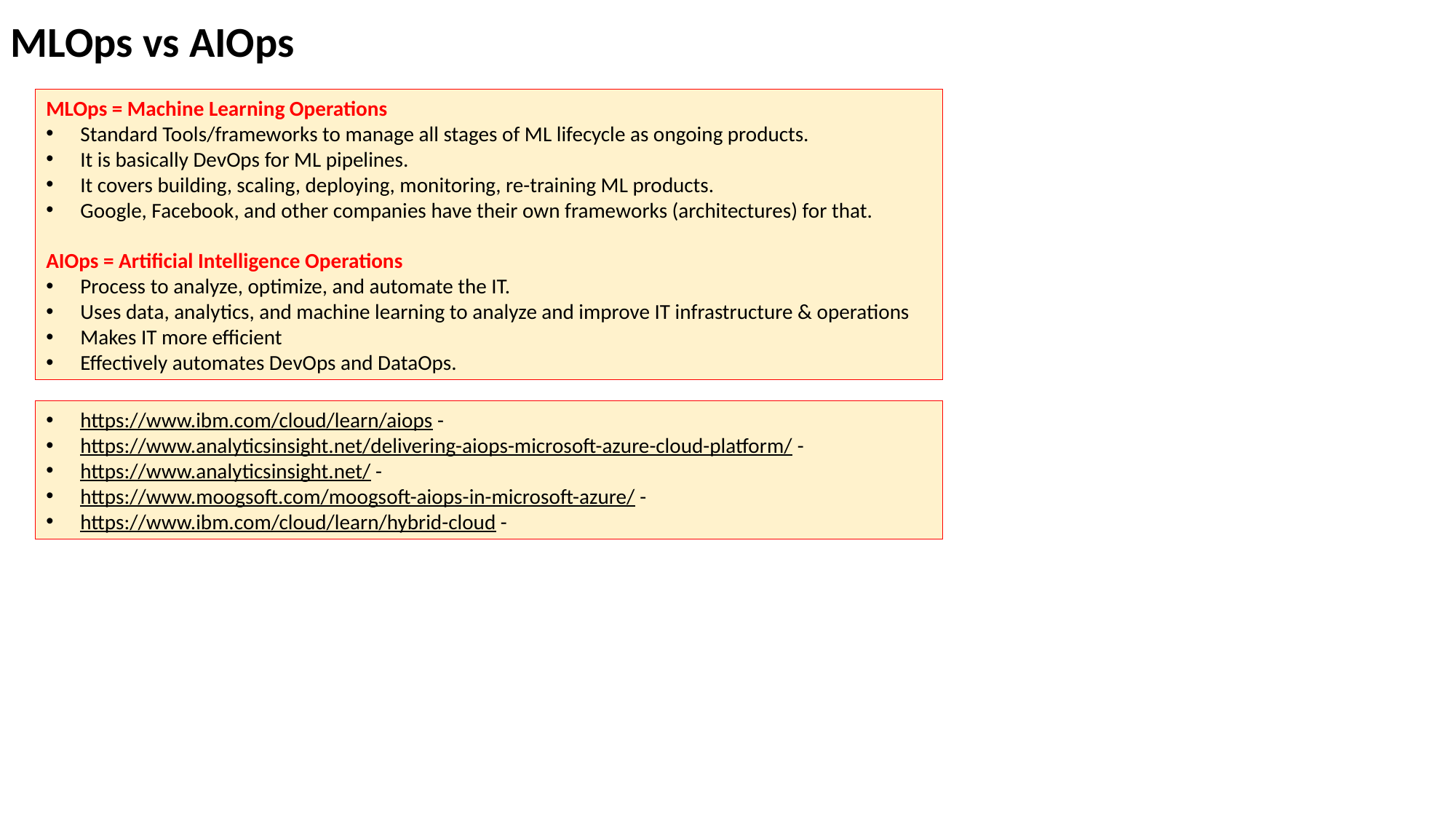

MLOps vs AIOps
MLOps = Machine Learning Operations
Standard Tools/frameworks to manage all stages of ML lifecycle as ongoing products.
It is basically DevOps for ML pipelines.
It covers building, scaling, deploying, monitoring, re-training ML products.
Google, Facebook, and other companies have their own frameworks (architectures) for that.

AIOps = Artificial Intelligence Operations
Process to analyze, optimize, and automate the IT.
Uses data, analytics, and machine learning to analyze and improve IT infrastructure & operations
Makes IT more efficient
Effectively automates DevOps and DataOps.
https://www.ibm.com/cloud/learn/aiops -
https://www.analyticsinsight.net/delivering-aiops-microsoft-azure-cloud-platform/ -
https://www.analyticsinsight.net/ -
https://www.moogsoft.com/moogsoft-aiops-in-microsoft-azure/ -
https://www.ibm.com/cloud/learn/hybrid-cloud -